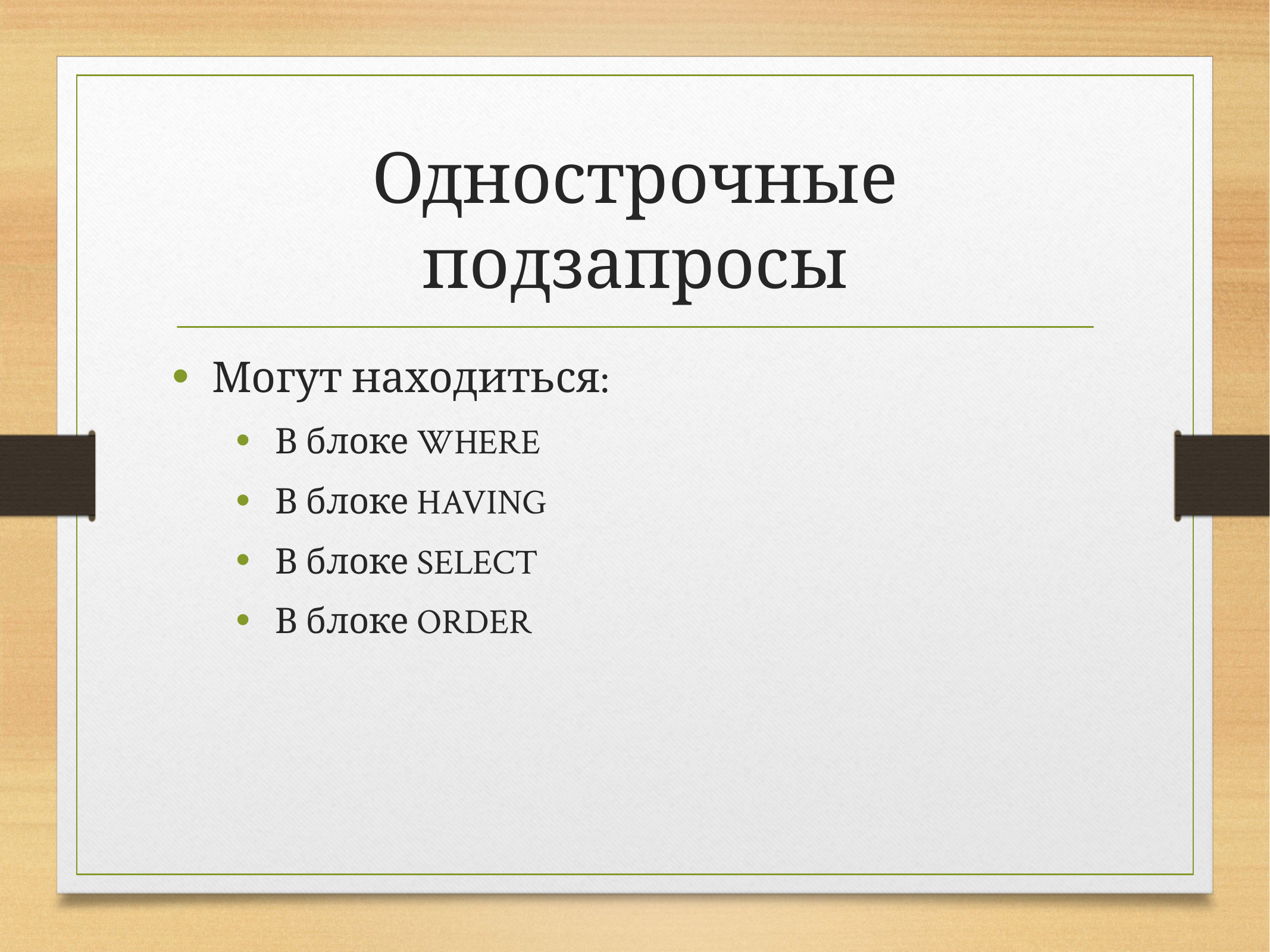

# Однострочные подзапросы
Могут находиться:
В блоке WHERE
В блоке HAVING
В блоке SELECT
В блоке ORDER